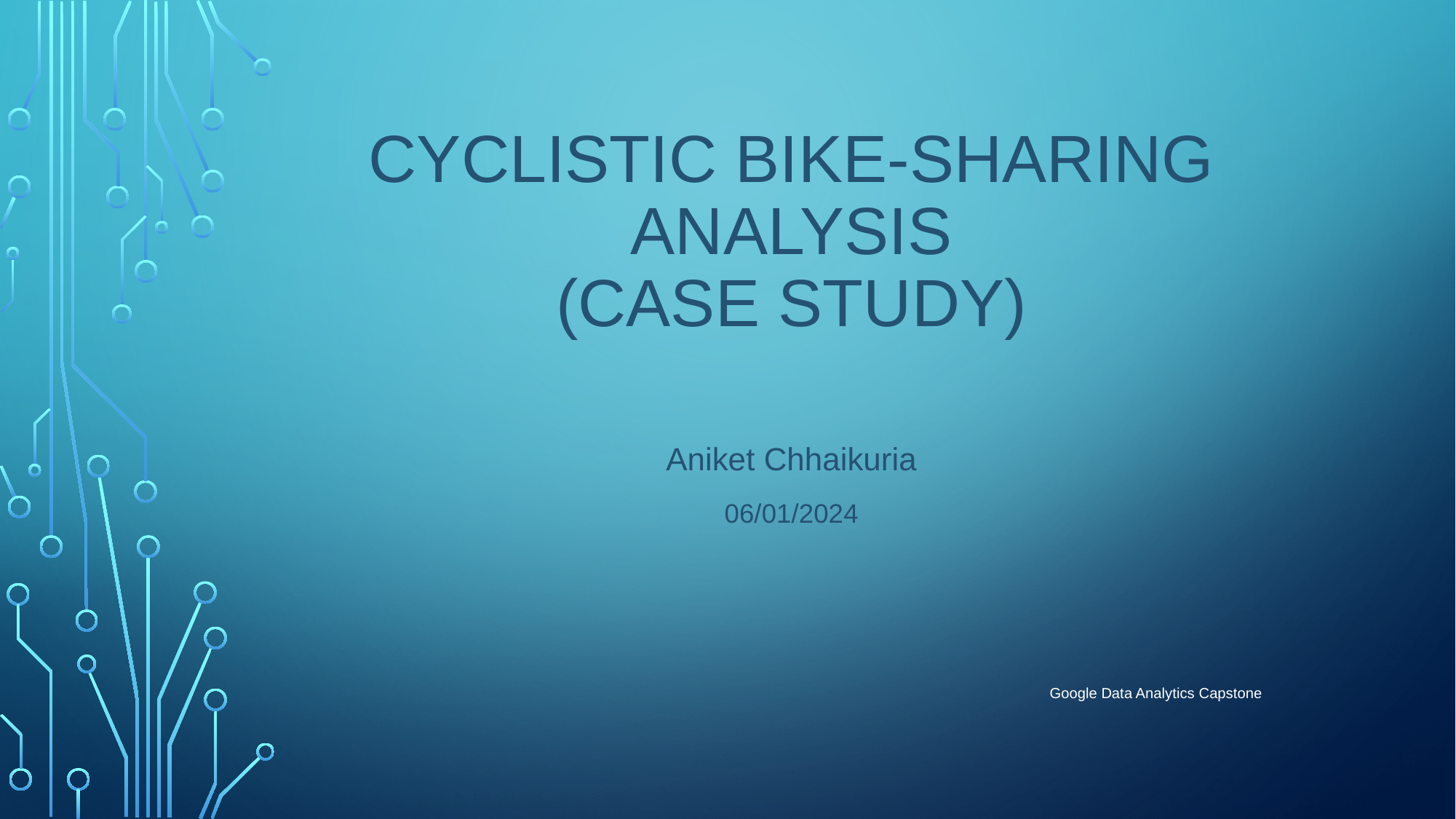

# Cyclistic Bike-sharing Analysis (Case Study)
Aniket Chhaikuria
06/01/2024

Google Data Analytics Capstone